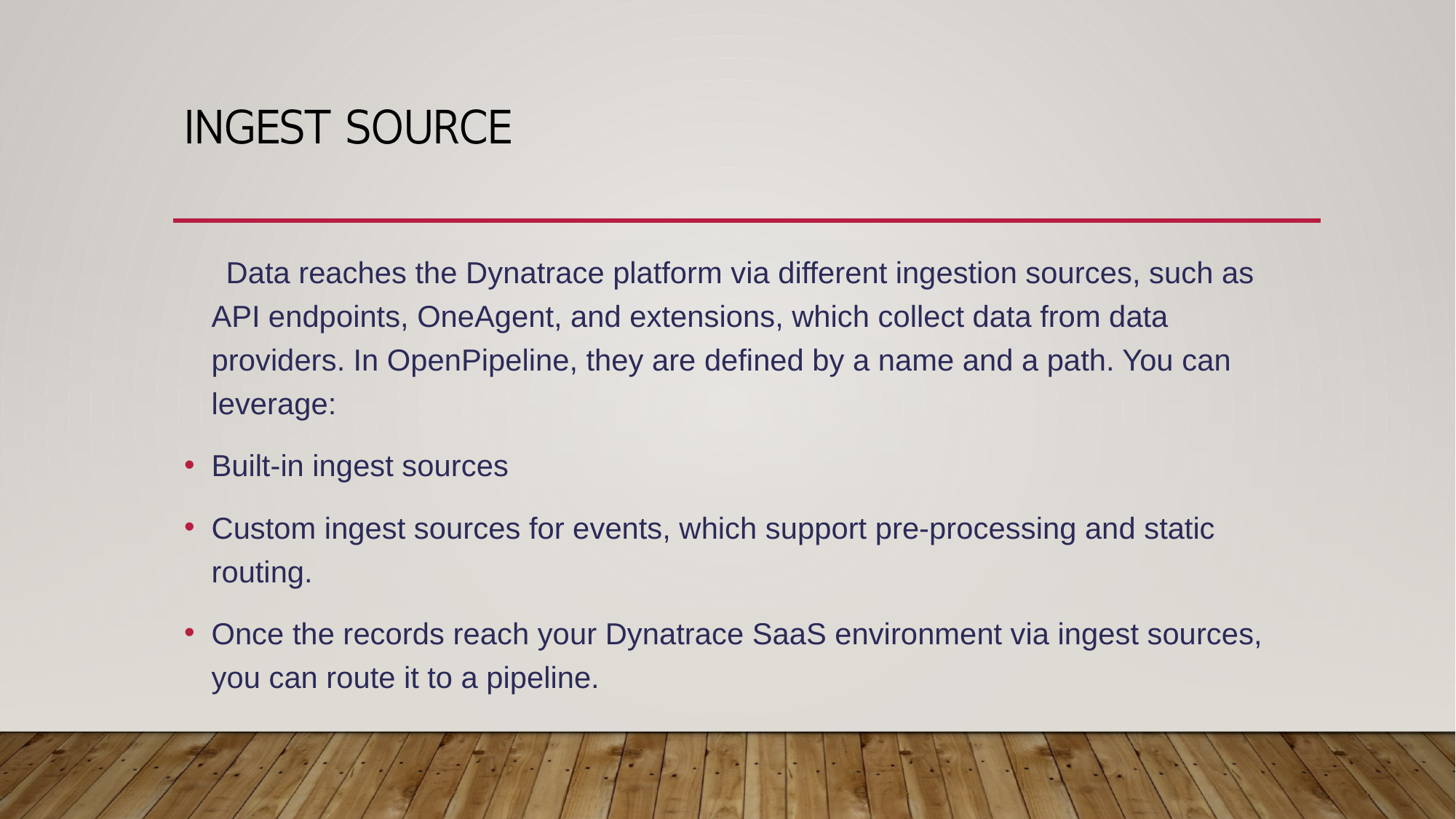

# Ingest source
     Data reaches the Dynatrace platform via different ingestion sources, such as API endpoints, OneAgent, and extensions, which collect data from data providers. In OpenPipeline, they are defined by a name and a path. You can leverage:
Built-in ingest sources
Custom ingest sources for events, which support pre-processing and static routing.
Once the records reach your Dynatrace SaaS environment via ingest sources, you can route it to a pipeline.